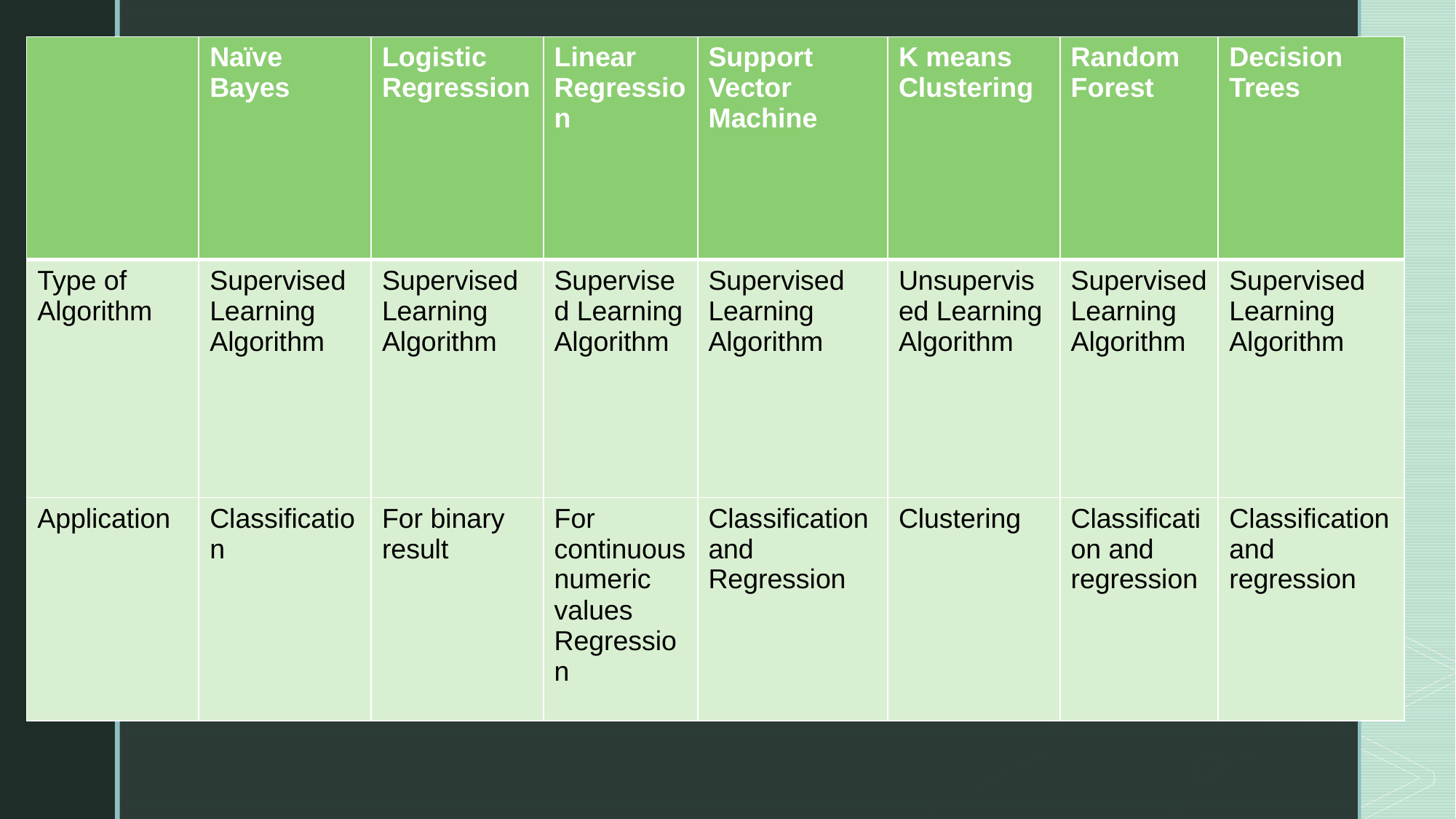

|  | Naïve Bayes | Logistic Regression | Linear Regression | Support Vector Machine | K means Clustering | Random Forest | Decision Trees |
| --- | --- | --- | --- | --- | --- | --- | --- |
| Type of Algorithm | Supervised Learning Algorithm | Supervised Learning Algorithm | Supervised Learning Algorithm | Supervised Learning Algorithm | Unsupervised Learning Algorithm | Supervised Learning Algorithm | Supervised Learning Algorithm |
| Application | Classification | For binary result | For continuous numeric values Regression | Classification and Regression | Clustering | Classification and regression | Classification and regression |
#